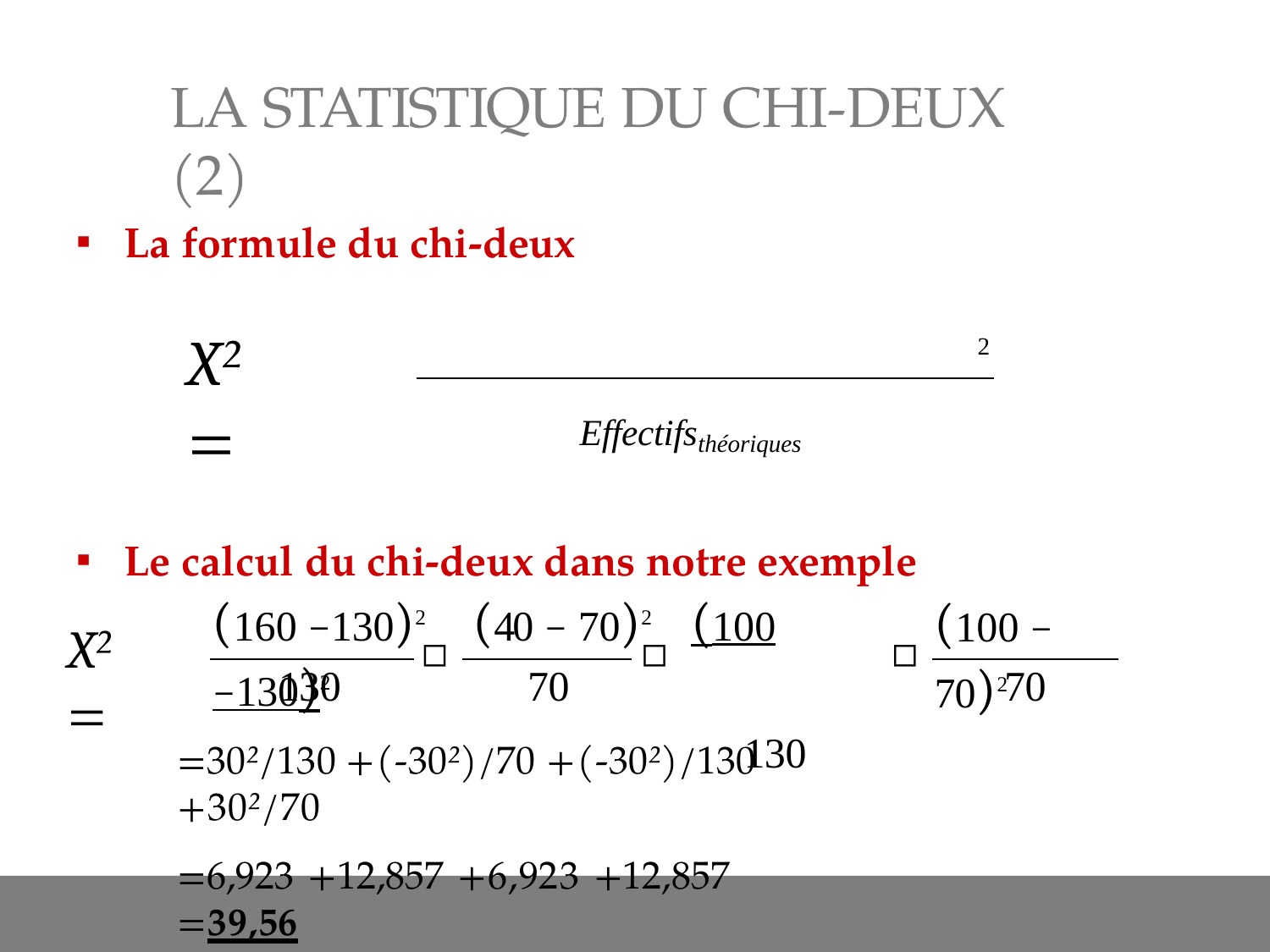

LA STATISTIQUE DU CHI-DEUX (2)
La formule du chi-deux
# (Effectifs observés − Effectifsthéoriques )
2
X² =

Effectifsthéoriques

Le calcul du chi-deux dans notre exemple
(160 −130)2	(40 − 70)2	(100 −130)2
130
(100 − 70)2
X² =
◻	◻
◻
130	70
70

=30²/130 +(-30²)/70 +(-30²)/130 +30²/70
=6,923 +12,857 +6,923 +12,857 =39,56